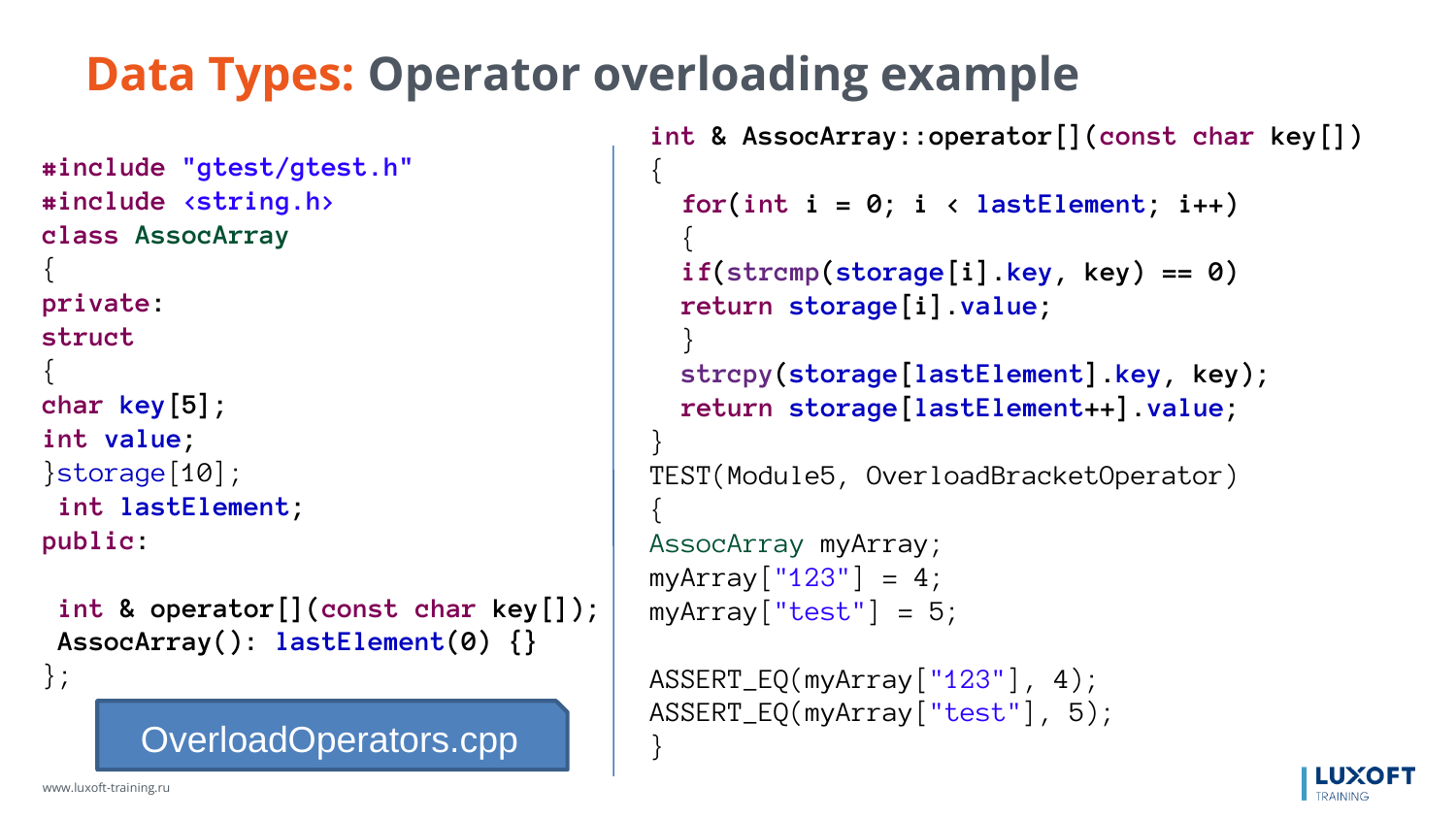

Data Types: Operator overloading example
int & AssocArray::operator[](const char key[])
{
  for(int i = 0; i < lastElement; i++)
  {
  if(strcmp(storage[i].key, key) == 0)
  return storage[i].value;
  }
  strcpy(storage[lastElement].key, key);
  return storage[lastElement++].value;
}
TEST(Module5, OverloadBracketOperator)
{
AssocArray myArray;
myArray["123"] = 4;
myArray["test"] = 5;

ASSERT_EQ(myArray["123"], 4);
ASSERT_EQ(myArray["test"], 5);
}
#include "gtest/gtest.h"
#include <string.h>
class AssocArray
{
private:
struct
{
char key[5];
int value;
}storage[10];
 int lastElement;
public:

 int & operator[](const char key[]);
 AssocArray(): lastElement(0) {}
};

OverloadOperators.cpp